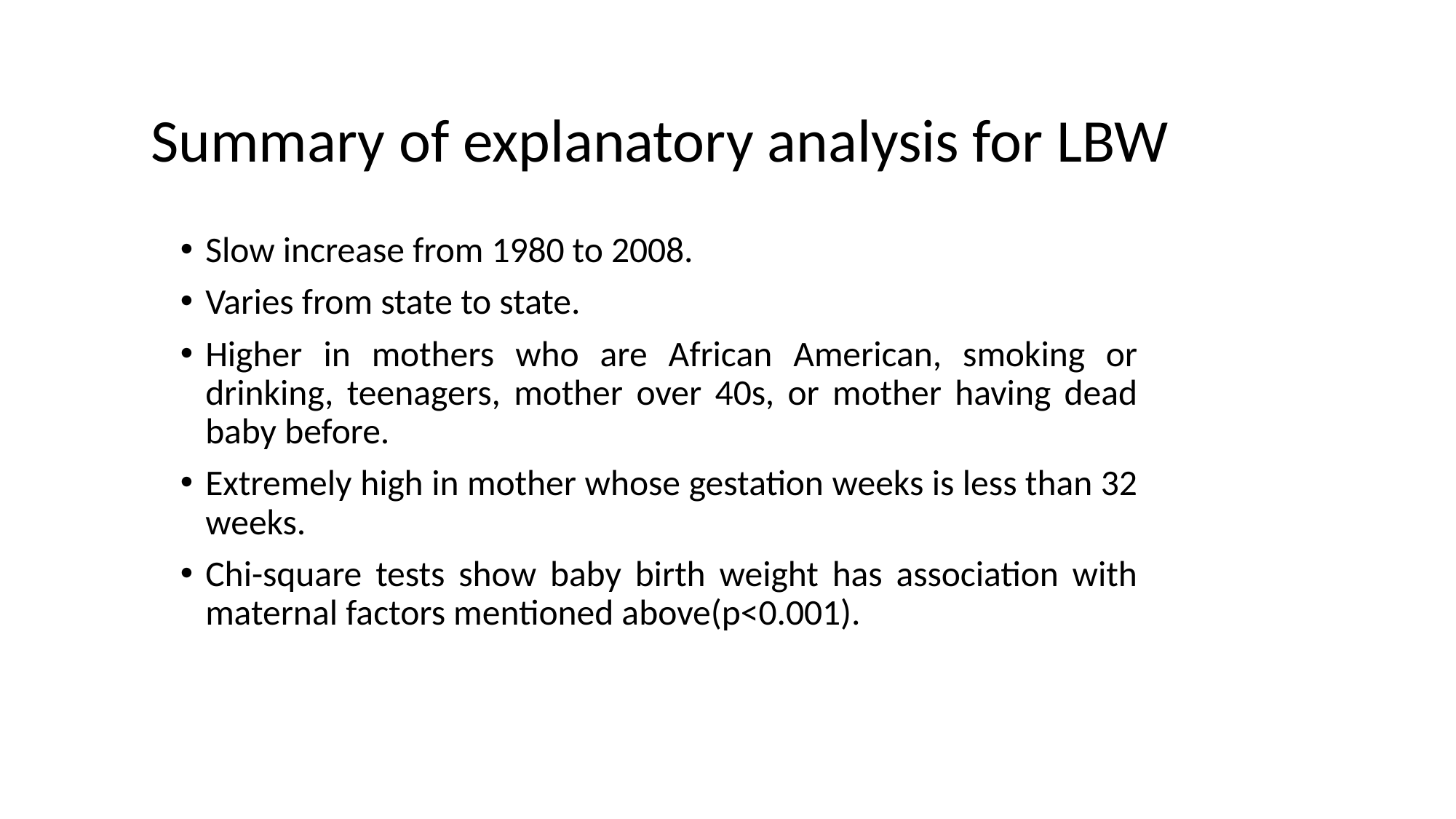

# Summary of explanatory analysis for LBW
Slow increase from 1980 to 2008.
Varies from state to state.
Higher in mothers who are African American, smoking or drinking, teenagers, mother over 40s, or mother having dead baby before.
Extremely high in mother whose gestation weeks is less than 32 weeks.
Chi-square tests show baby birth weight has association with maternal factors mentioned above(p<0.001).